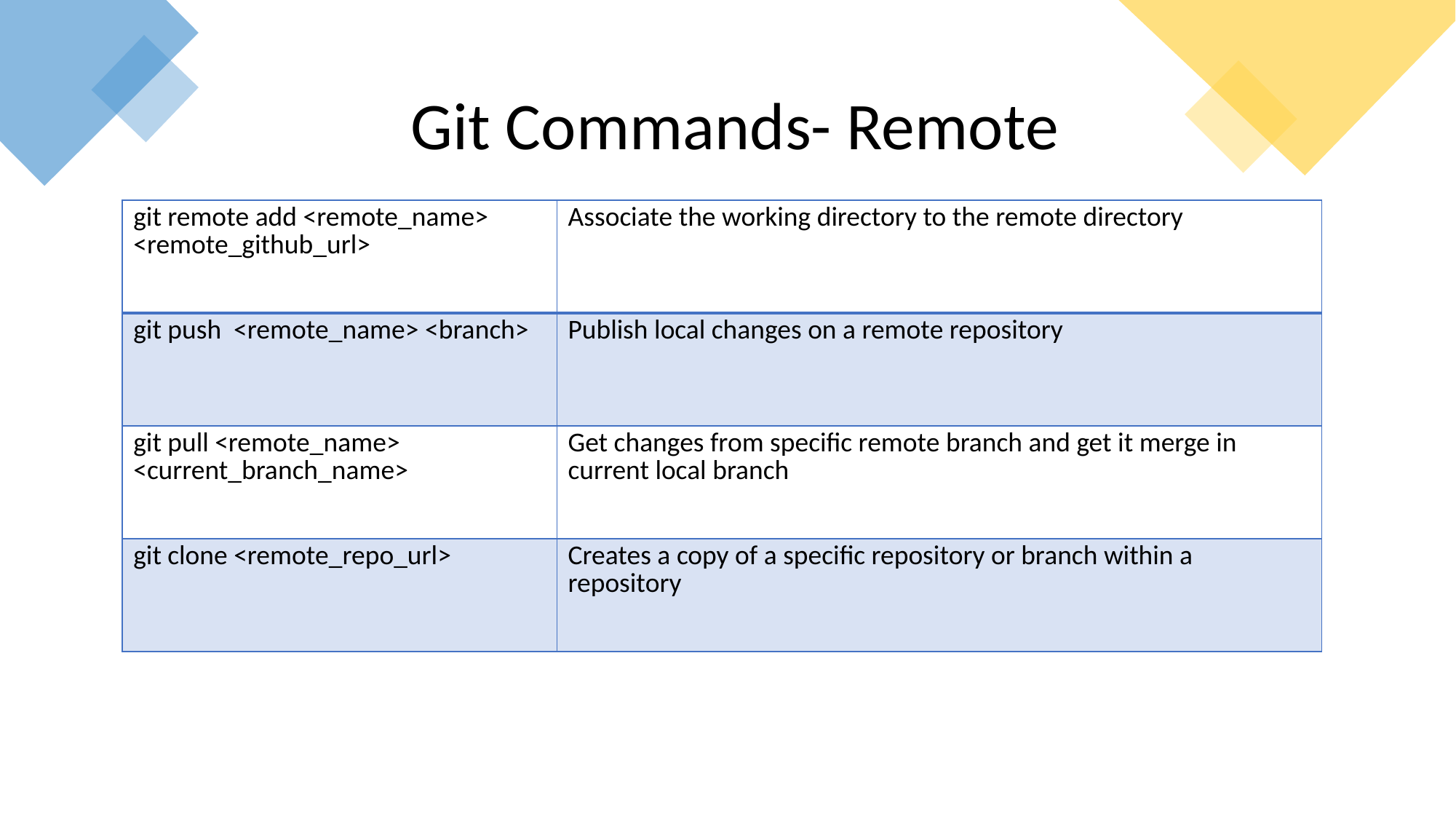

Git Commands- Remote
| git remote add <remote\_name> <remote\_github\_url> | Associate the working directory to the remote directory |
| --- | --- |
| git push <remote\_name> <branch> | Publish local changes on a remote repository |
| git pull <remote\_name> <current\_branch\_name> | Get changes from specific remote branch and get it merge in current local branch |
| git clone <remote\_repo\_url> | Creates a copy of a specific repository or branch within a repository |